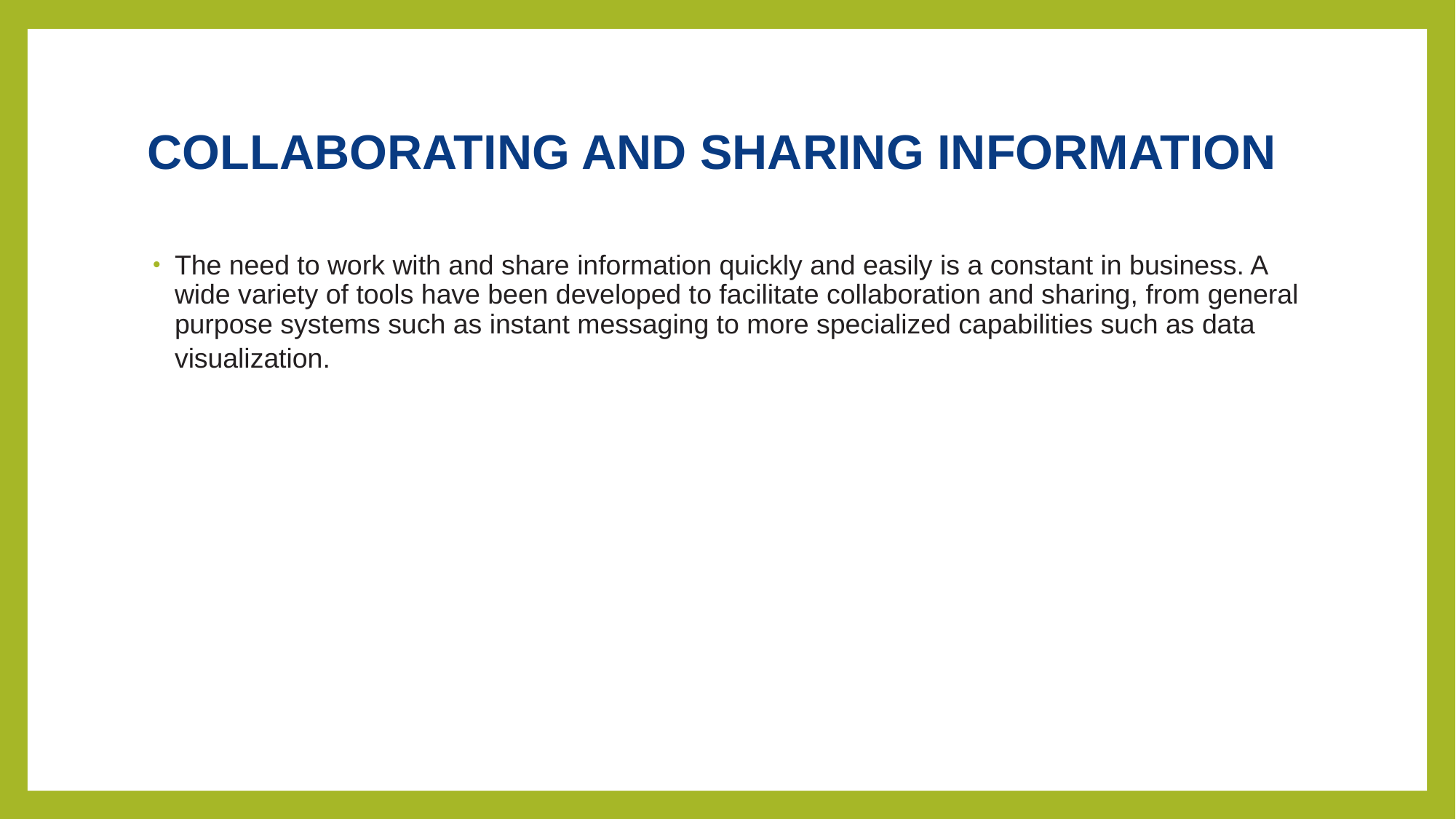

# COLLABORATING AND SHARING INFORMATION
The need to work with and share information quickly and easily is a constant in business. A wide variety of tools have been developed to facilitate collaboration and sharing, from general purpose systems such as instant messaging to more specialized capabilities such as data visualization.